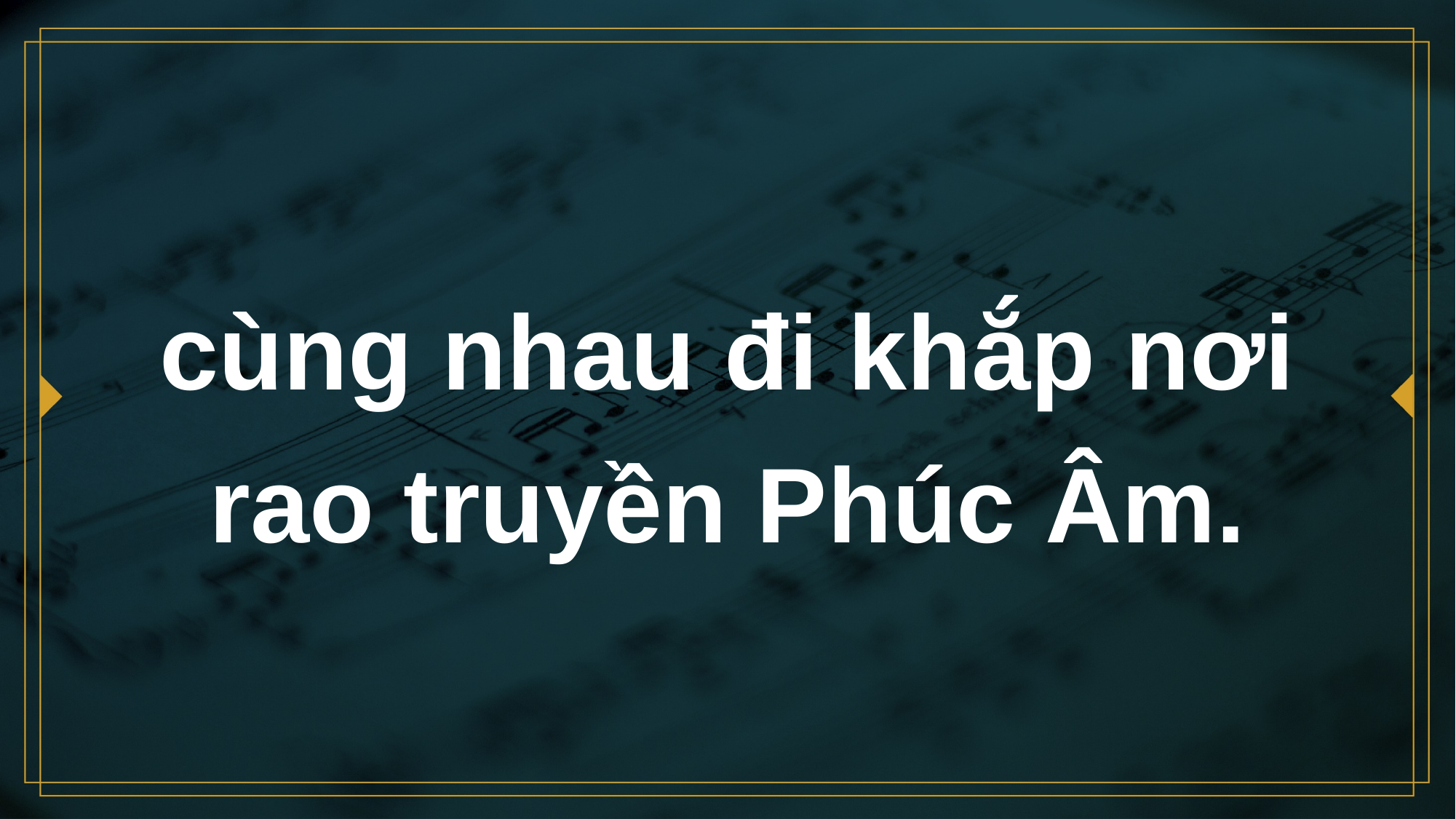

# cùng nhau đi khắp nơi rao truyền Phúc Âm.